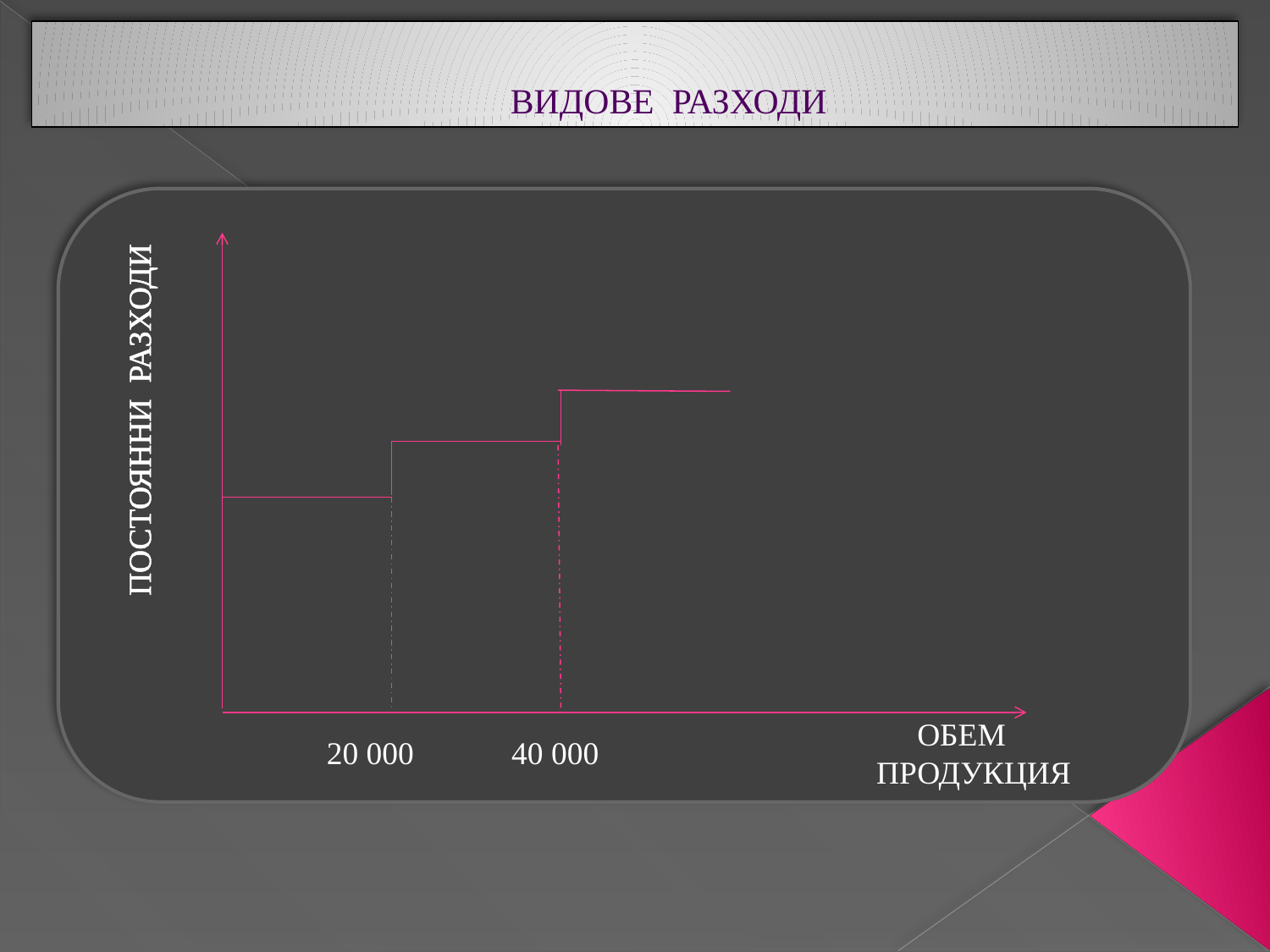

# ВИДОВЕ  РАЗХОДИ
 ПОСТОЯННИ  РАЗХОДИ

20 000
40 000
 ОБЕМ     ПРОДУКЦИЯ